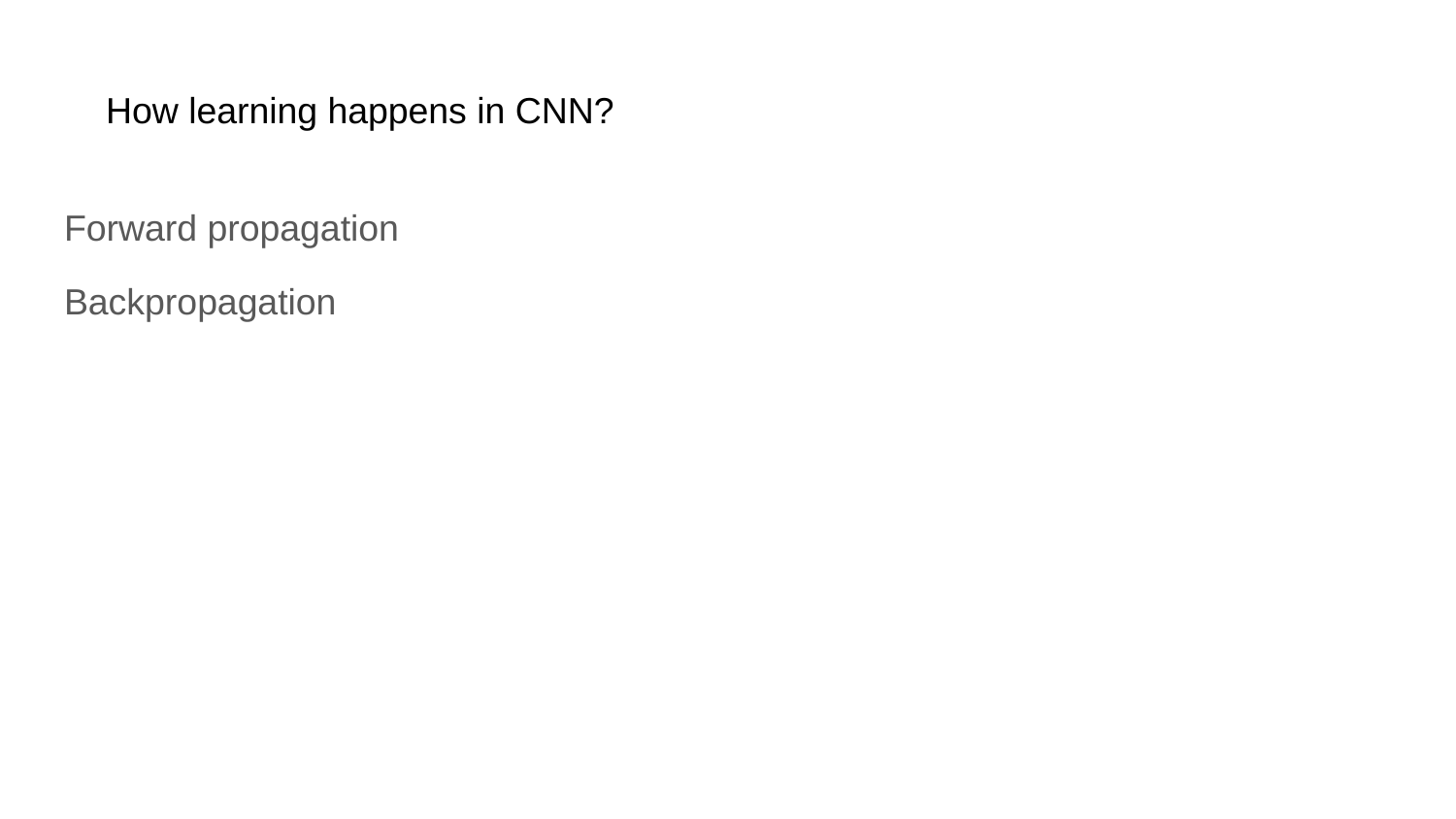

# How learning happens in CNN?
Forward propagation
Backpropagation